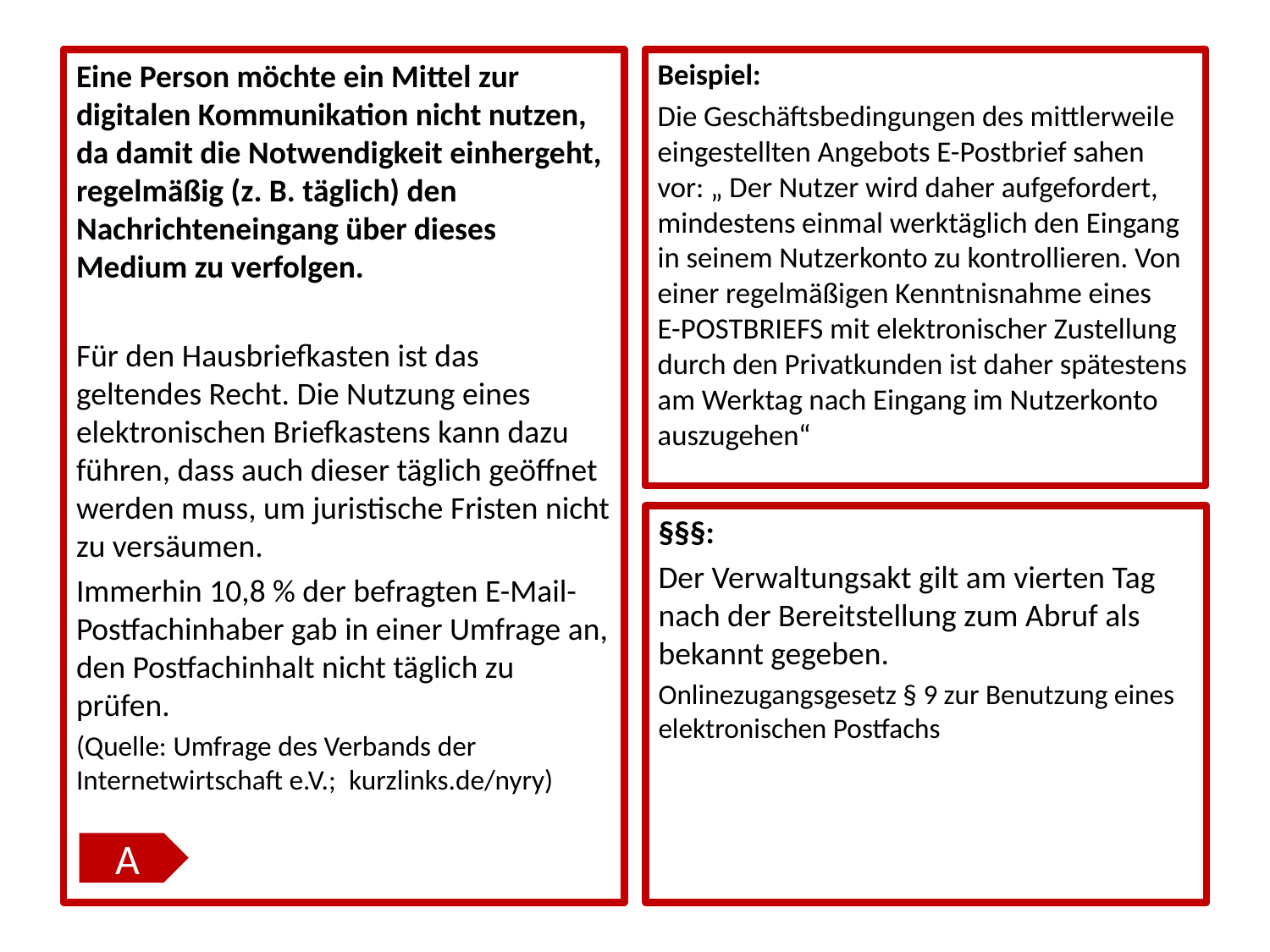

Eine Person möchte ein Mittel zur digitalen Kommunikation nicht nutzen, da damit die Notwendigkeit einhergeht, regelmäßig (z. B. täglich) den Nachrichteneingang über dieses Medium zu verfolgen.

Für den Hausbriefkasten ist das geltendes Recht. Die Nutzung eines elektronischen Briefkastens kann dazu führen, dass auch dieser täglich geöffnet werden muss, um juristische Fristen nicht zu versäumen.
Immerhin 10,8 % der befragten E-Mail-Postfachinhaber gab in einer Umfrage an, den Postfachinhalt nicht täglich zu prüfen.
(Quelle: Umfrage des Verbands der Internetwirtschaft e.V.;  kurzlinks.de/nyry)

Beispiel:
Die Geschäftsbedingungen des mittlerweile eingestellten Angebots E-Postbrief sahen vor: „ Der Nutzer wird daher aufgefordert, mindestens einmal werktäglich den Eingang in seinem Nutzerkonto zu kontrollieren. Von einer regelmäßigen Kenntnisnahme eines
E-POSTBRIEFS mit elektronischer Zustellung durch den Privatkunden ist daher spätestens am Werktag nach Eingang im Nutzerkonto auszugehen“
§§§:
Der Verwaltungsakt gilt am vierten Tag nach der Bereitstellung zum Abruf als bekannt gegeben.
Onlinezugangsgesetz § 9 zur Benutzung eines elektronischen Postfachs
A